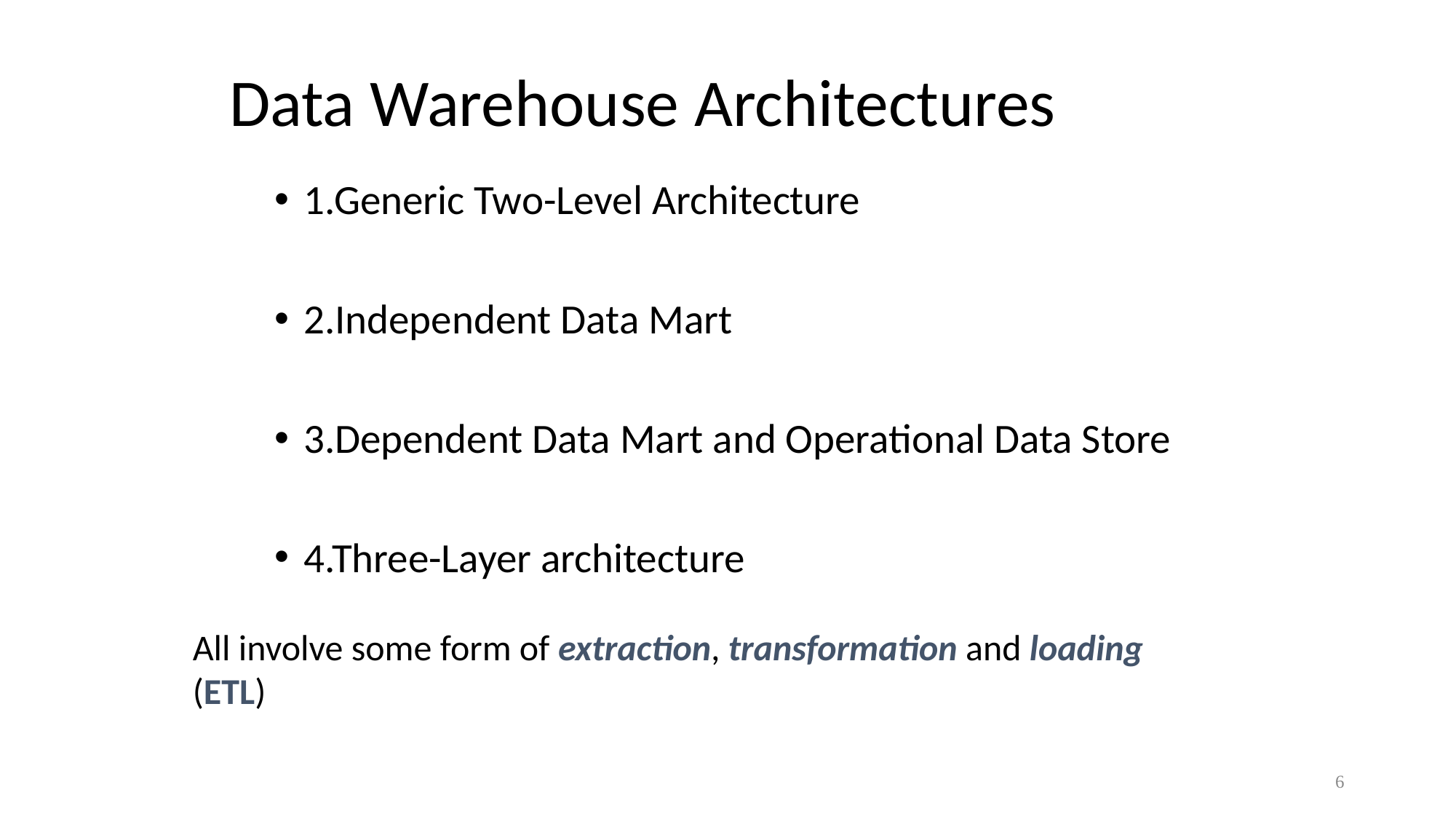

# Data Warehouse Architectures
1.Generic Two-Level Architecture

2.Independent Data Mart

3.Dependent Data Mart and Operational Data Store

4.Three-Layer architecture
All involve some form of extraction, transformation and loading (ETL)
6